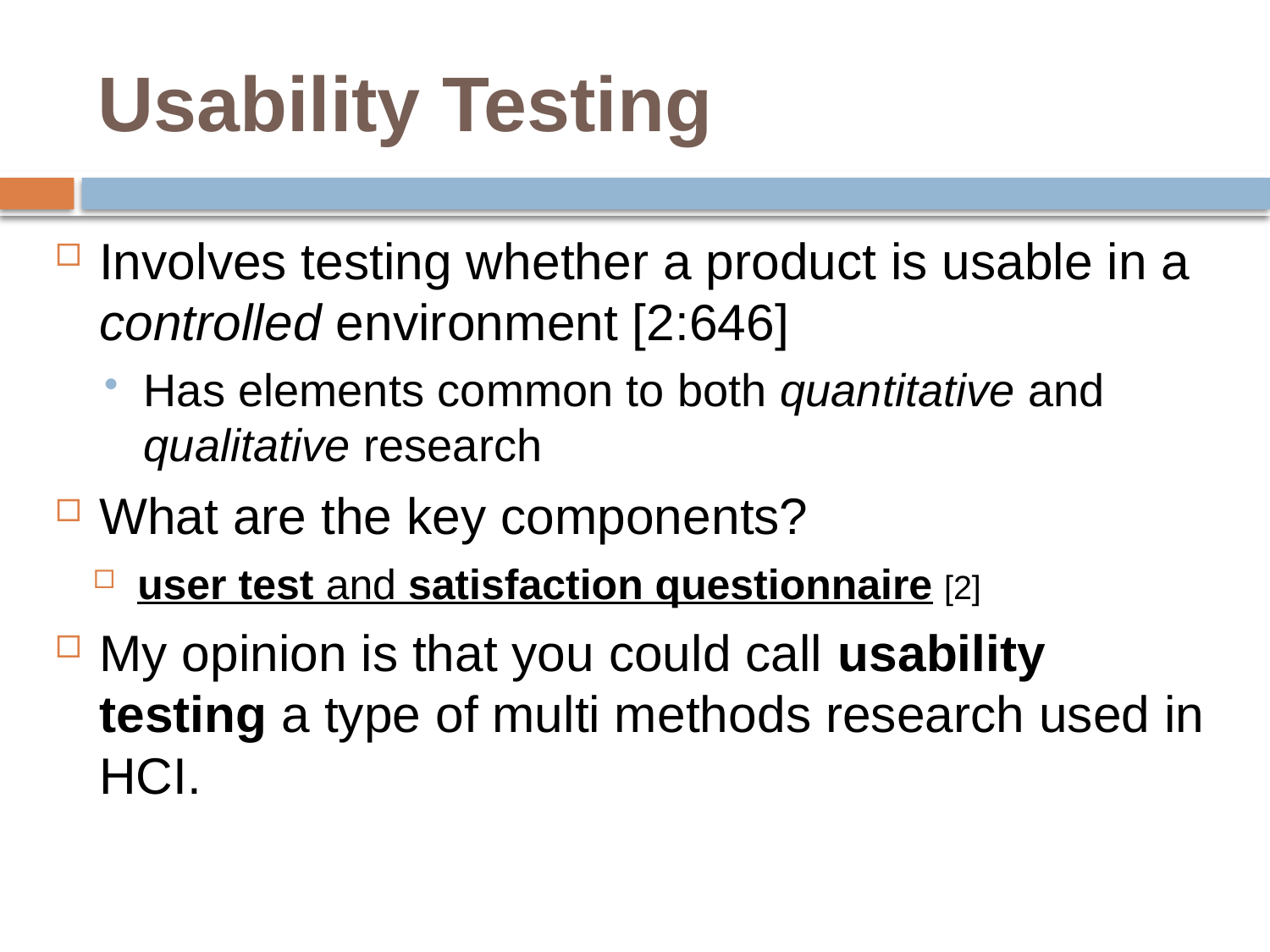

# Usability Testing
Involves testing whether a product is usable in a controlled environment [2:646]
Has elements common to both quantitative and qualitative research
What are the key components?
user test and satisfaction questionnaire [2]
My opinion is that you could call usability testing a type of multi methods research used in HCI.